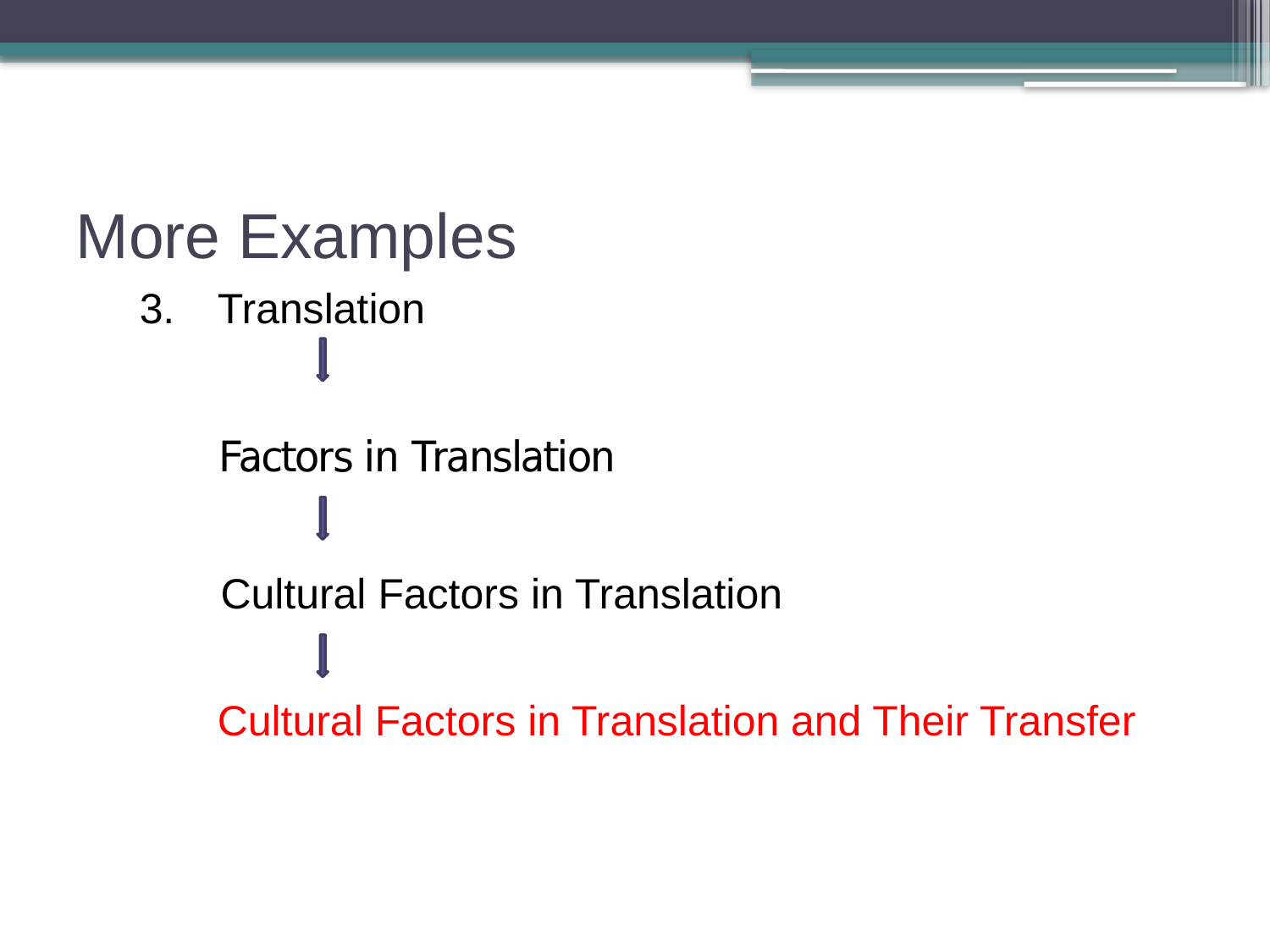

# More Examples
3.

Translation

Factors in Translation

Cultural Factors in Translation

Cultural Factors in Translation and Their Transfer